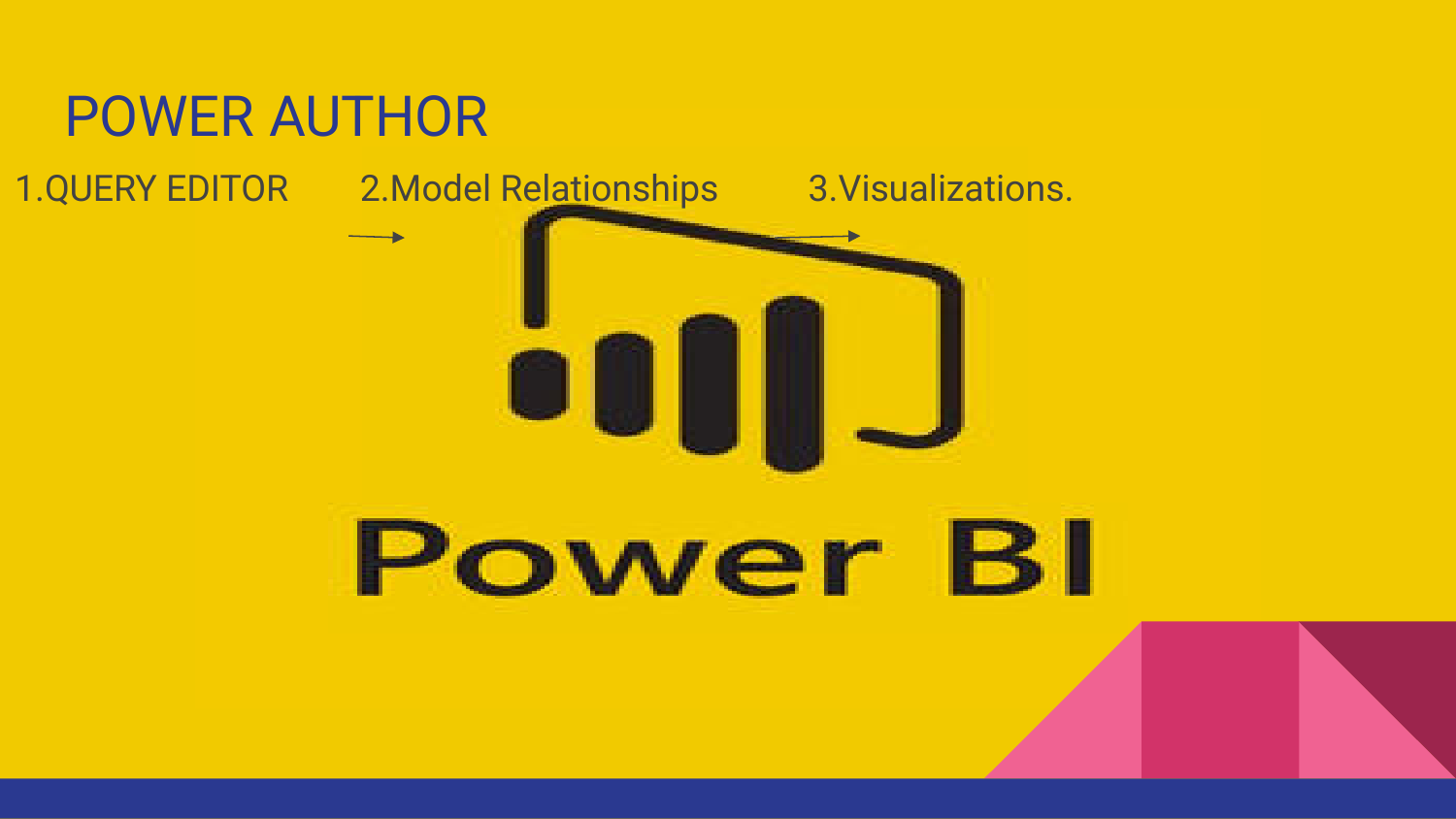

# POWER AUTHOR
1.QUERY EDITOR        2.Model Relationships          3.Visualizations.